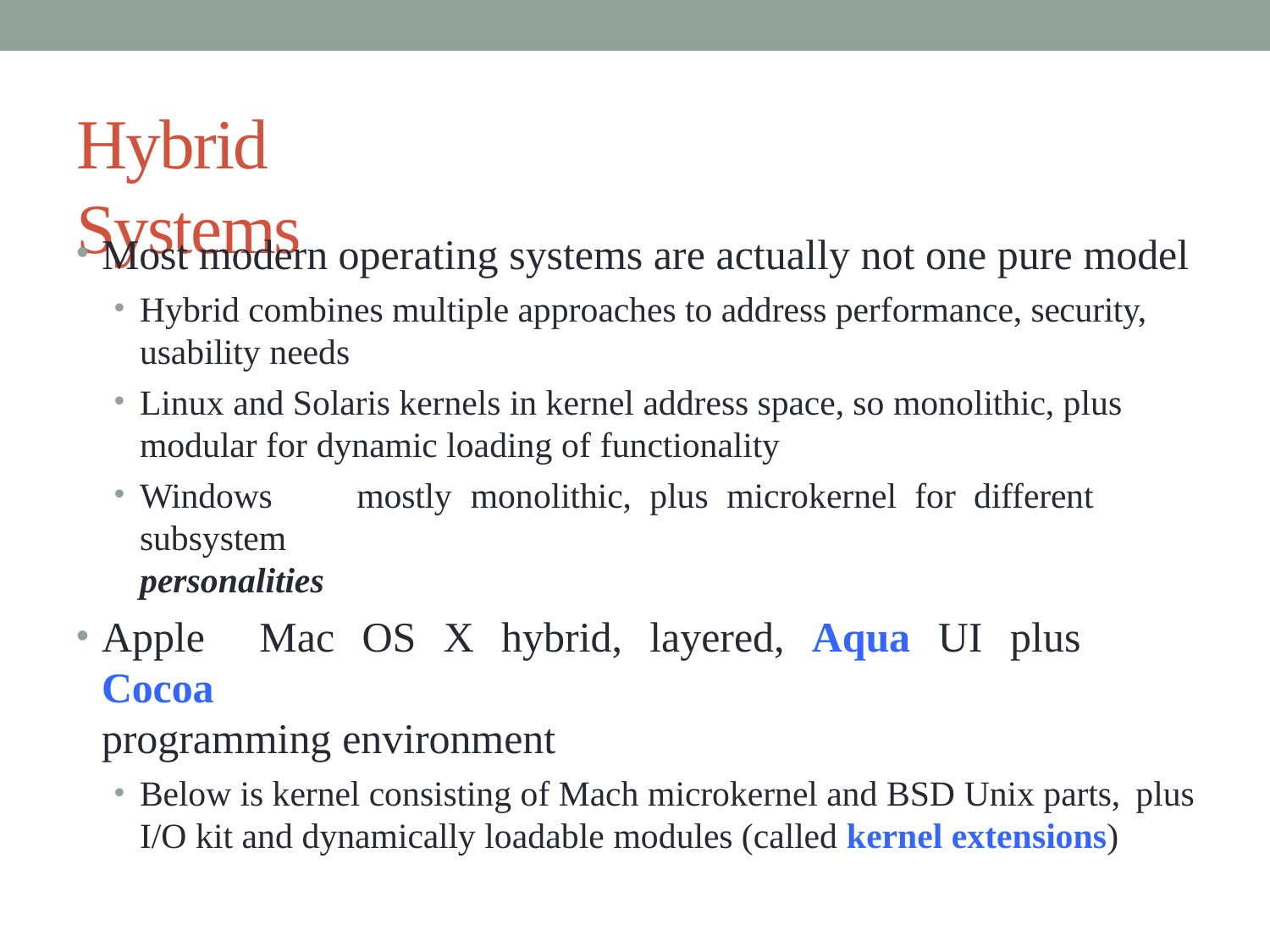

# Hybrid Systems
Most modern operating systems are actually not one pure model
Hybrid combines multiple approaches to address performance, security,  usability needs
Linux and Solaris kernels in kernel address space, so monolithic, plus  modular for dynamic loading of functionality
Windows	mostly	monolithic,	plus	microkernel	for	different	subsystem
personalities
Apple	Mac	OS	X	hybrid,	layered,	Aqua	UI	plus	Cocoa
programming environment
Below is kernel consisting of Mach microkernel and BSD Unix parts, plus
I/O kit and dynamically loadable modules (called kernel extensions)